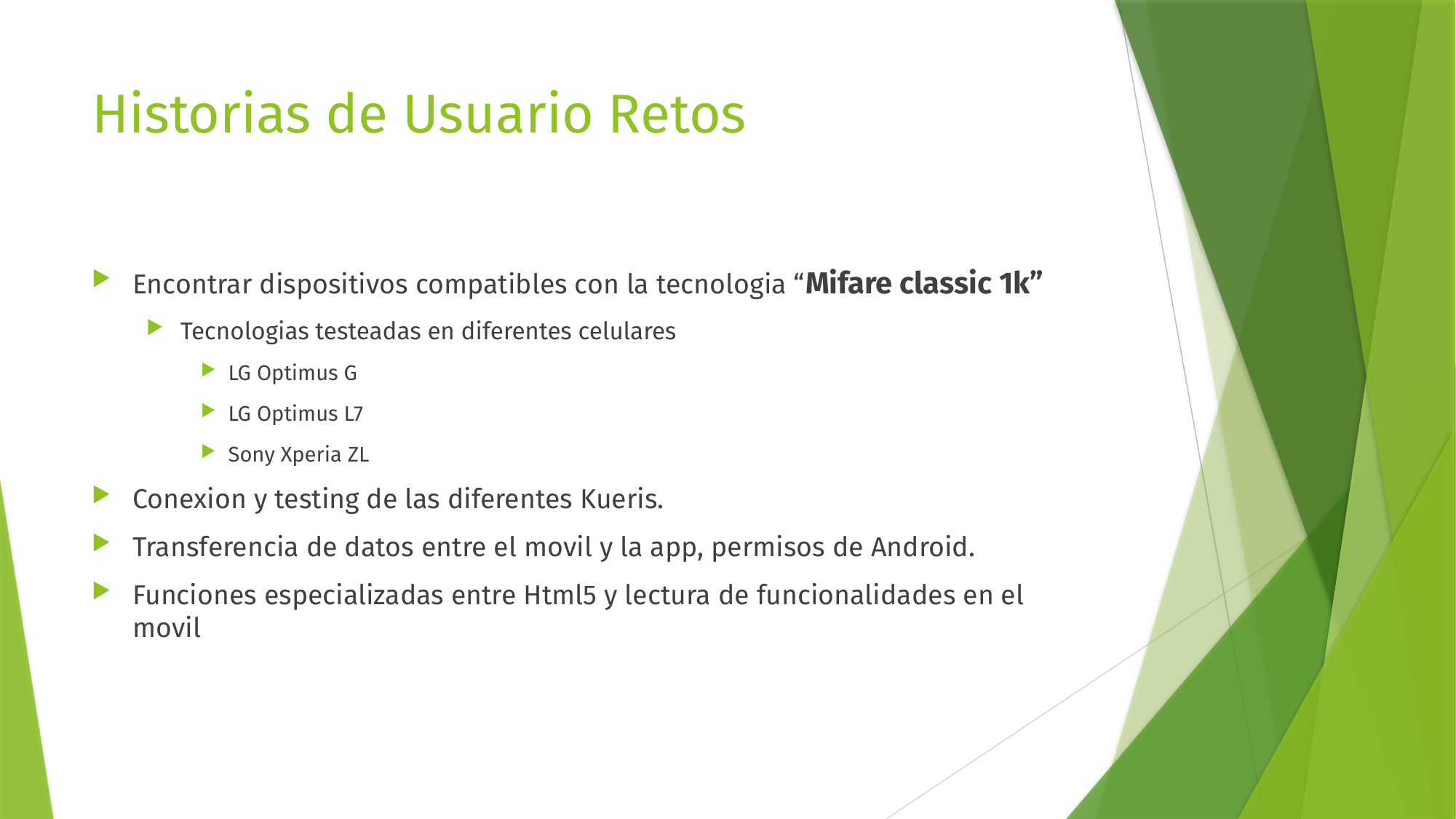

# Historias de Usuario Retos
Encontrar dispositivos compatibles con la tecnologia “Mifare classic 1k”
Tecnologias testeadas en diferentes celulares
LG Optimus G
LG Optimus L7
Sony Xperia ZL
Conexion y testing de las diferentes Kueris.
Transferencia de datos entre el movil y la app, permisos de Android.
Funciones especializadas entre Html5 y lectura de funcionalidades en el movil